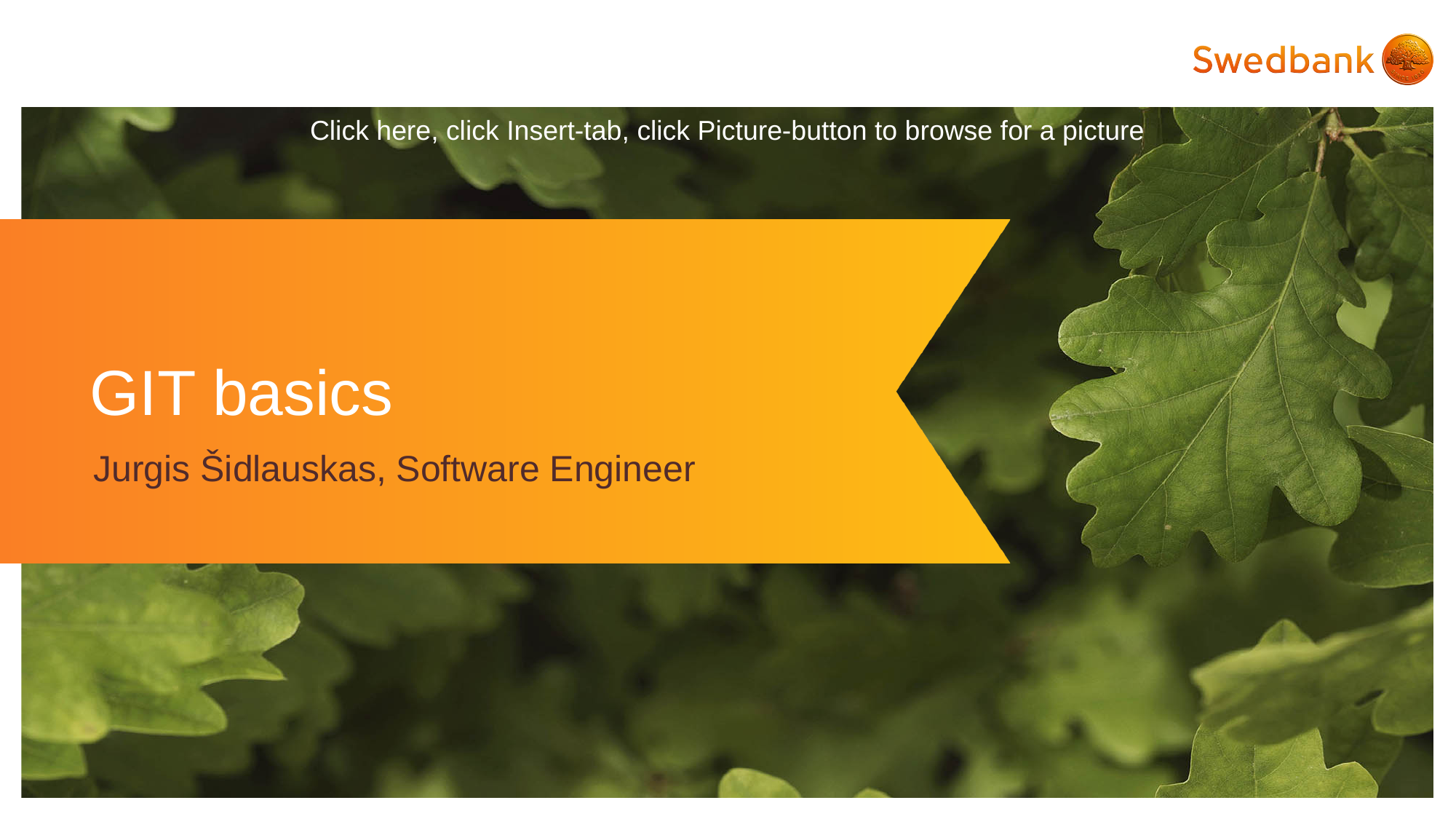

# GIT basics
Jurgis Šidlauskas, Software Engineer

1